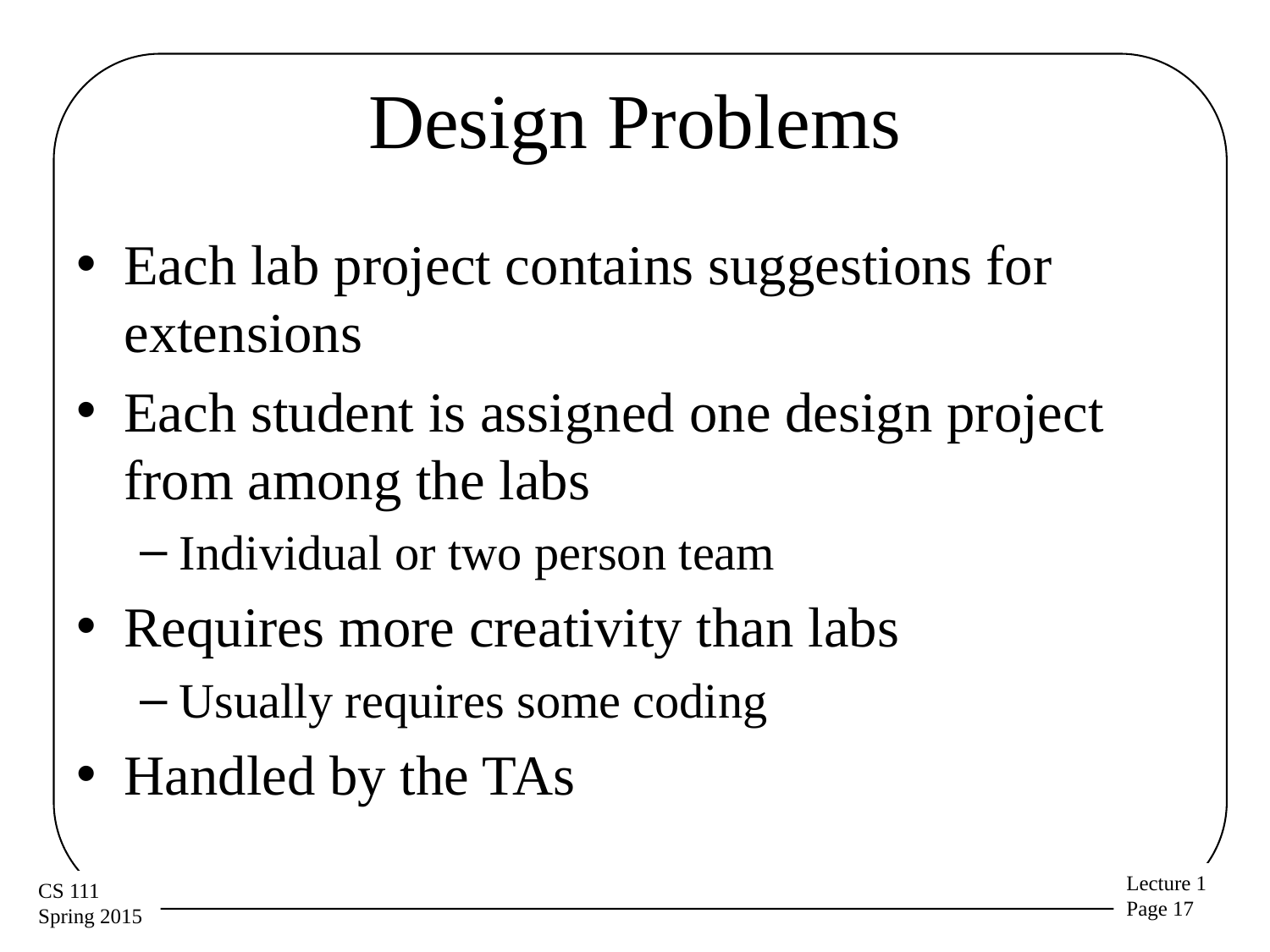

# Design Problems
Each lab project contains suggestions for extensions
Each student is assigned one design project from among the labs
Individual or two person team
Requires more creativity than labs
Usually requires some coding
Handled by the TAs